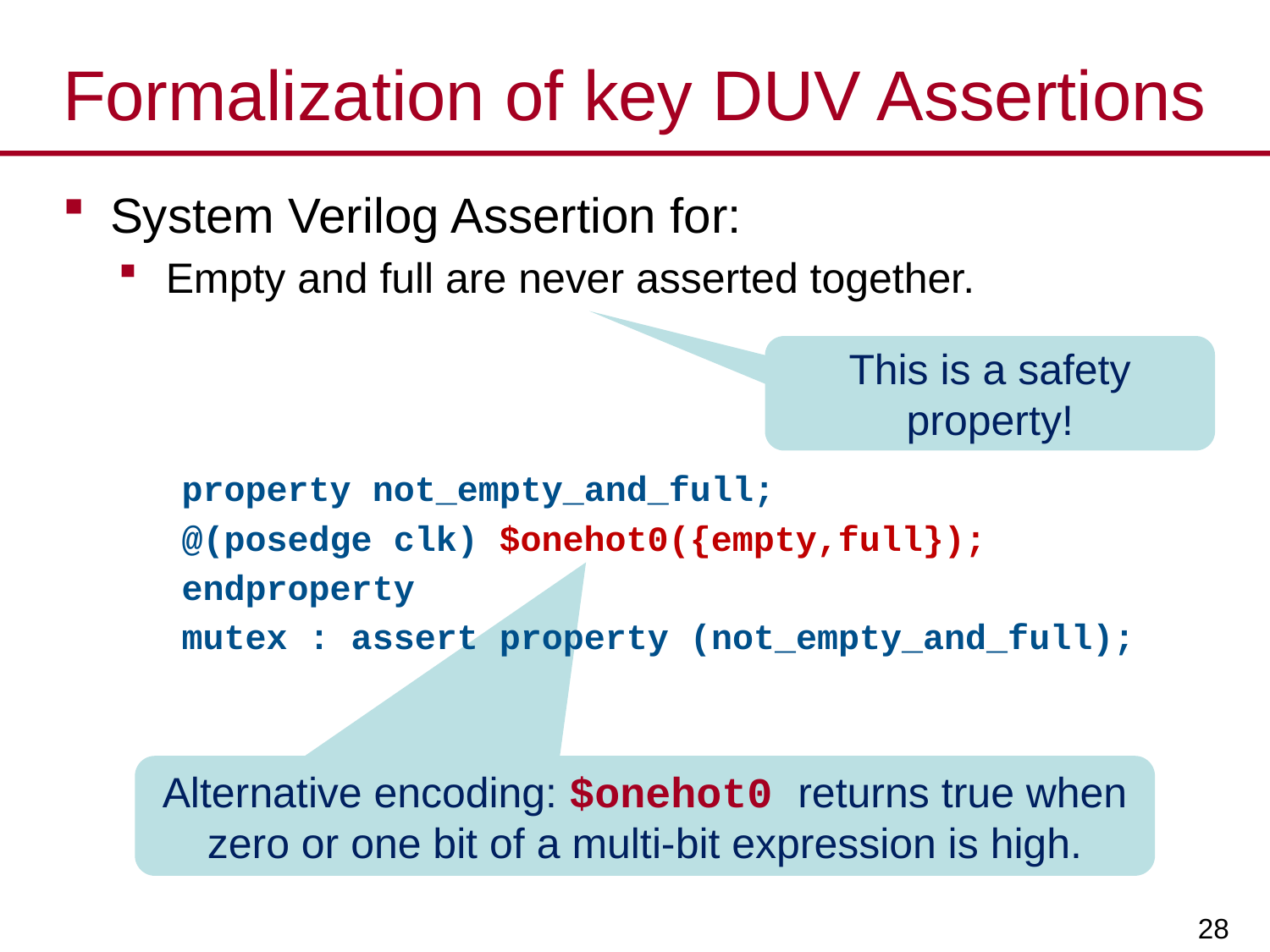

# Formalization of key DUV Assertions
System Verilog Assertion for:
Empty and full are never asserted together.

property not_empty_and_full;
@(posedge clk) $onehot0({empty,full});
endproperty
mutex : assert property (not_empty_and_full);
This is a safety property!
Alternative encoding: $onehot0 returns true when zero or one bit of a multi-bit expression is high.